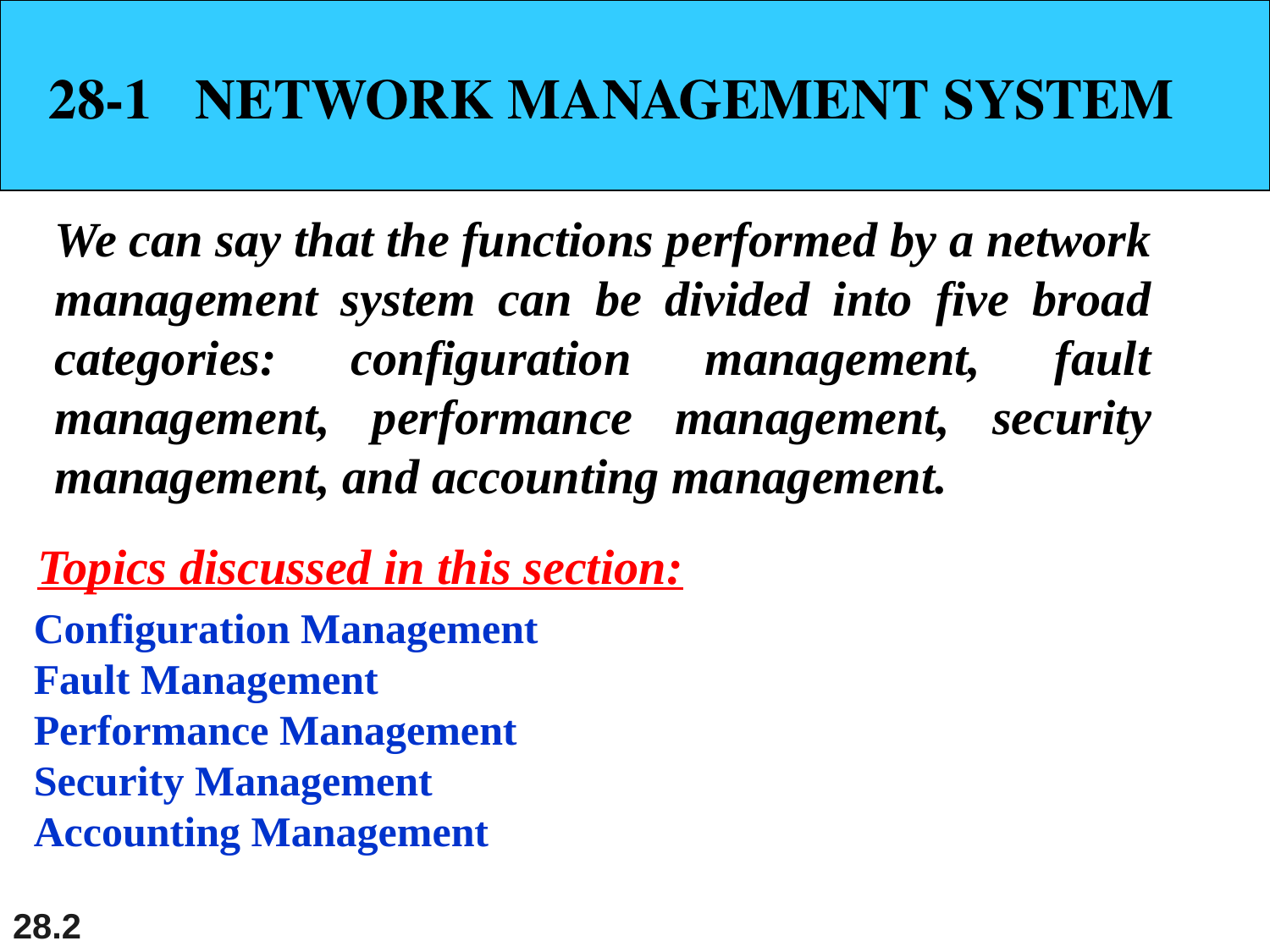

28-1   NETWORK MANAGEMENT SYSTEM
We can say that the functions performed by a network management system can be divided into five broad categories: configuration management, fault management, performance management, security management, and accounting management.
Topics discussed in this section:
Configuration Management
Fault Management
Performance Management
Security Management
Accounting Management
28.2